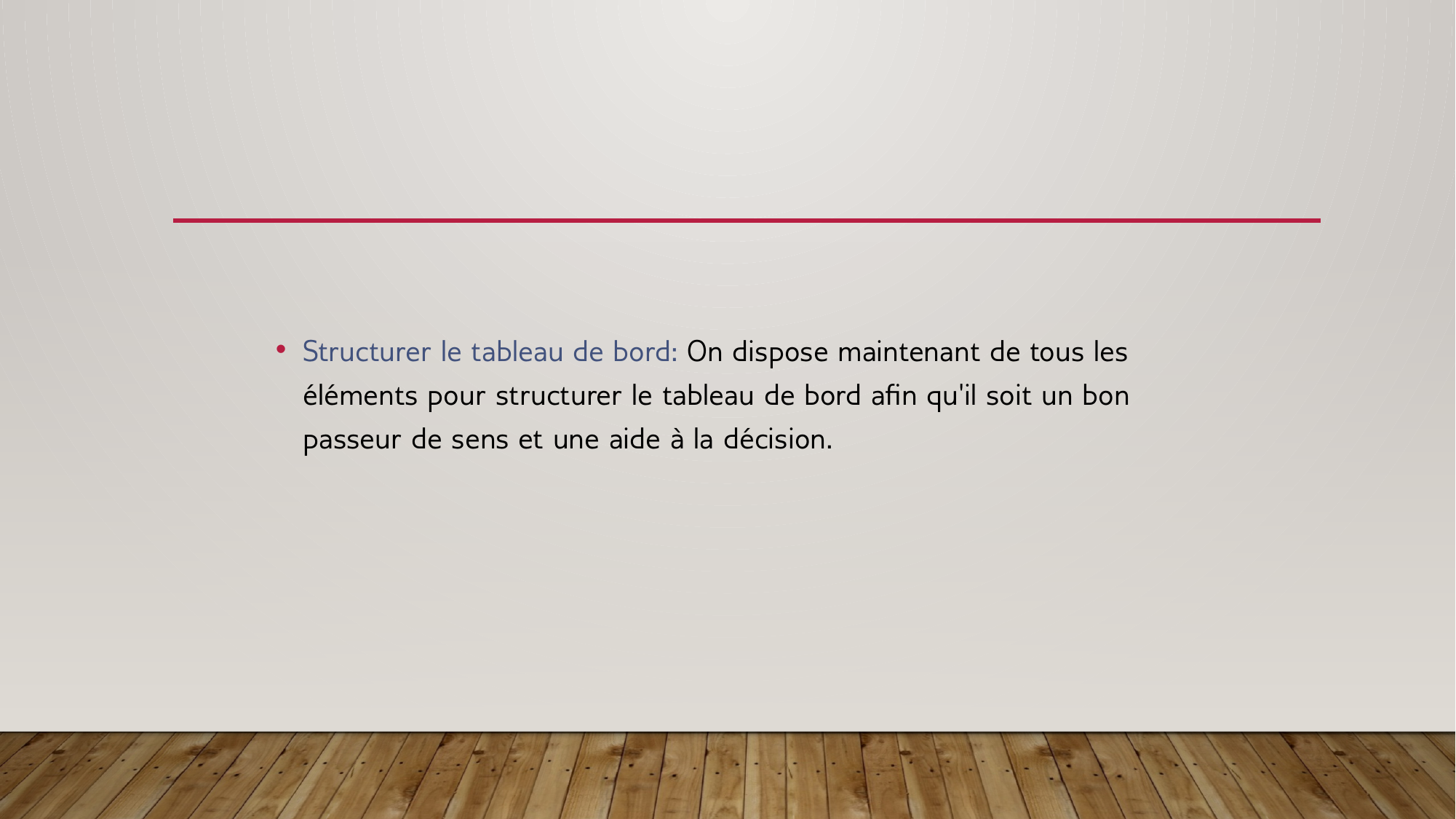

Structurer le tableau de bord: On dispose maintenant de tous les éléments pour structurer le tableau de bord afin qu'il soit un bon passeur de sens et une aide à la décision.